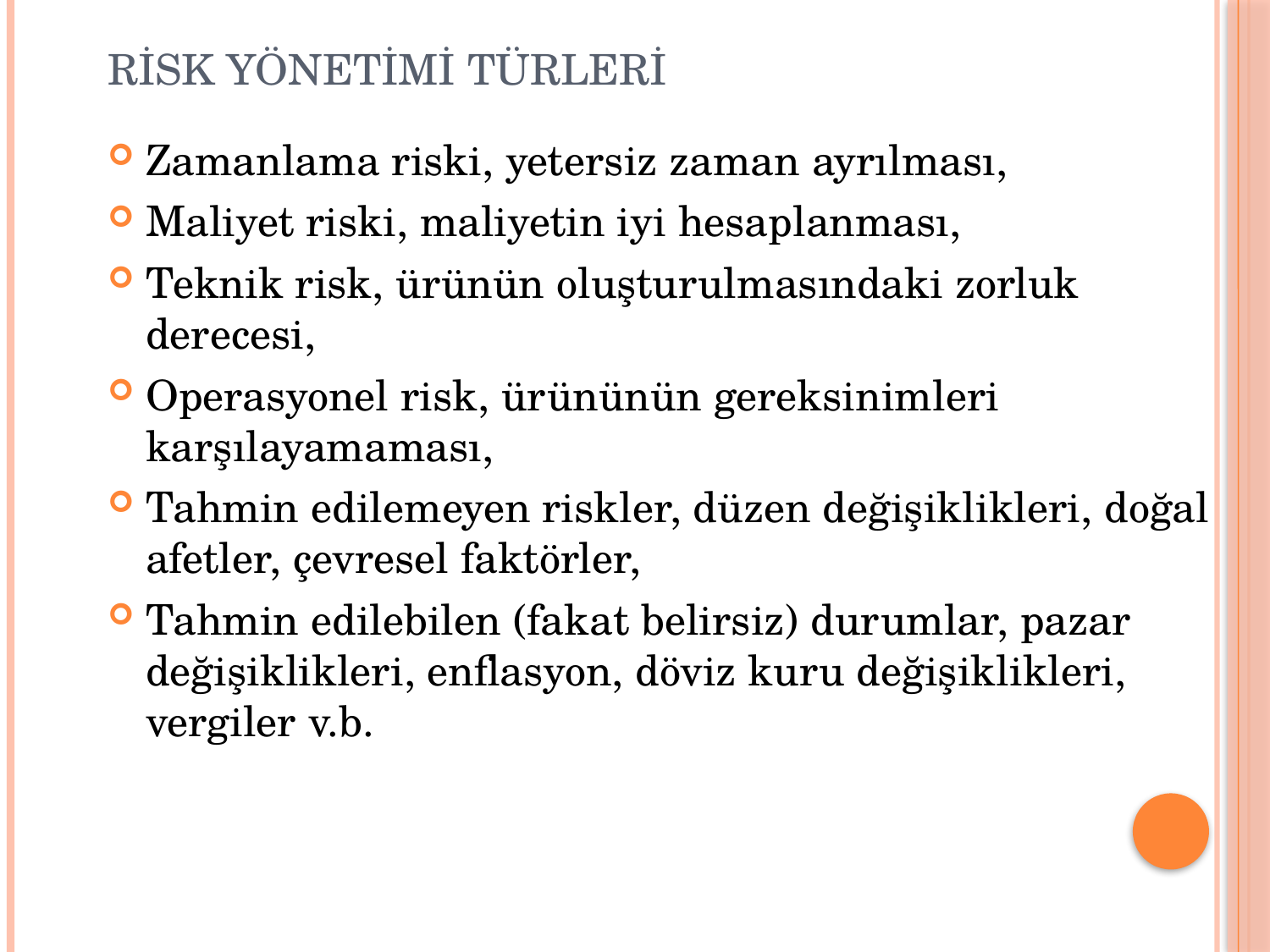

# Risk Yönetimi Türleri
Zamanlama riski, yetersiz zaman ayrılması,
Maliyet riski, maliyetin iyi hesaplanması,
Teknik risk, ürünün oluşturulmasındaki zorluk derecesi,
Operasyonel risk, ürününün gereksinimleri karşılayamaması,
Tahmin edilemeyen riskler, düzen değişiklikleri, doğal afetler, çevresel faktörler,
Tahmin edilebilen (fakat belirsiz) durumlar, pazar değişiklikleri, enflasyon, döviz kuru değişiklikleri, vergiler v.b.